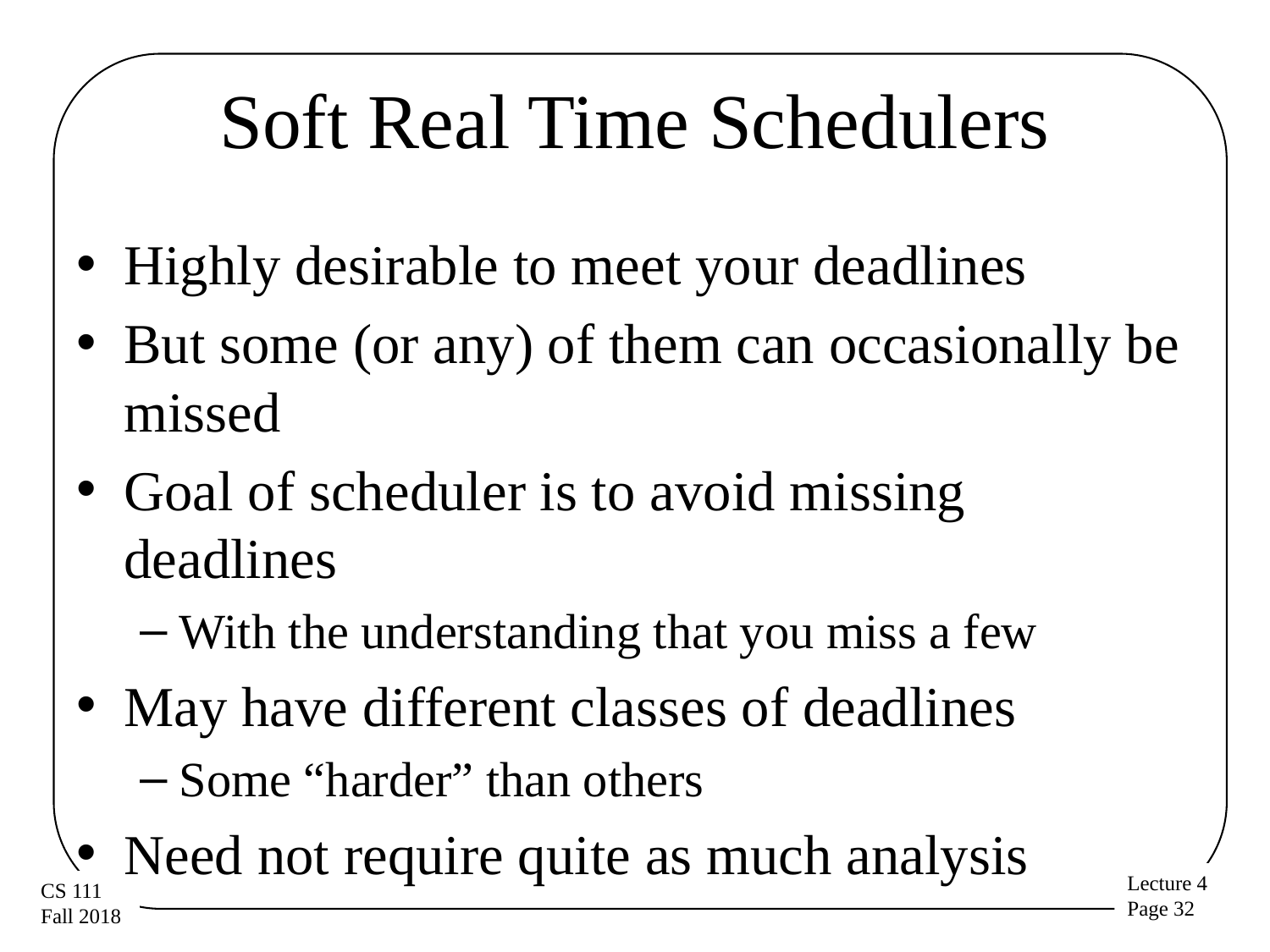

# Soft Real Time Schedulers
Highly desirable to meet your deadlines
But some (or any) of them can occasionally be missed
Goal of scheduler is to avoid missing deadlines
With the understanding that you miss a few
May have different classes of deadlines
Some “harder” than others
Need not require quite as much analysis